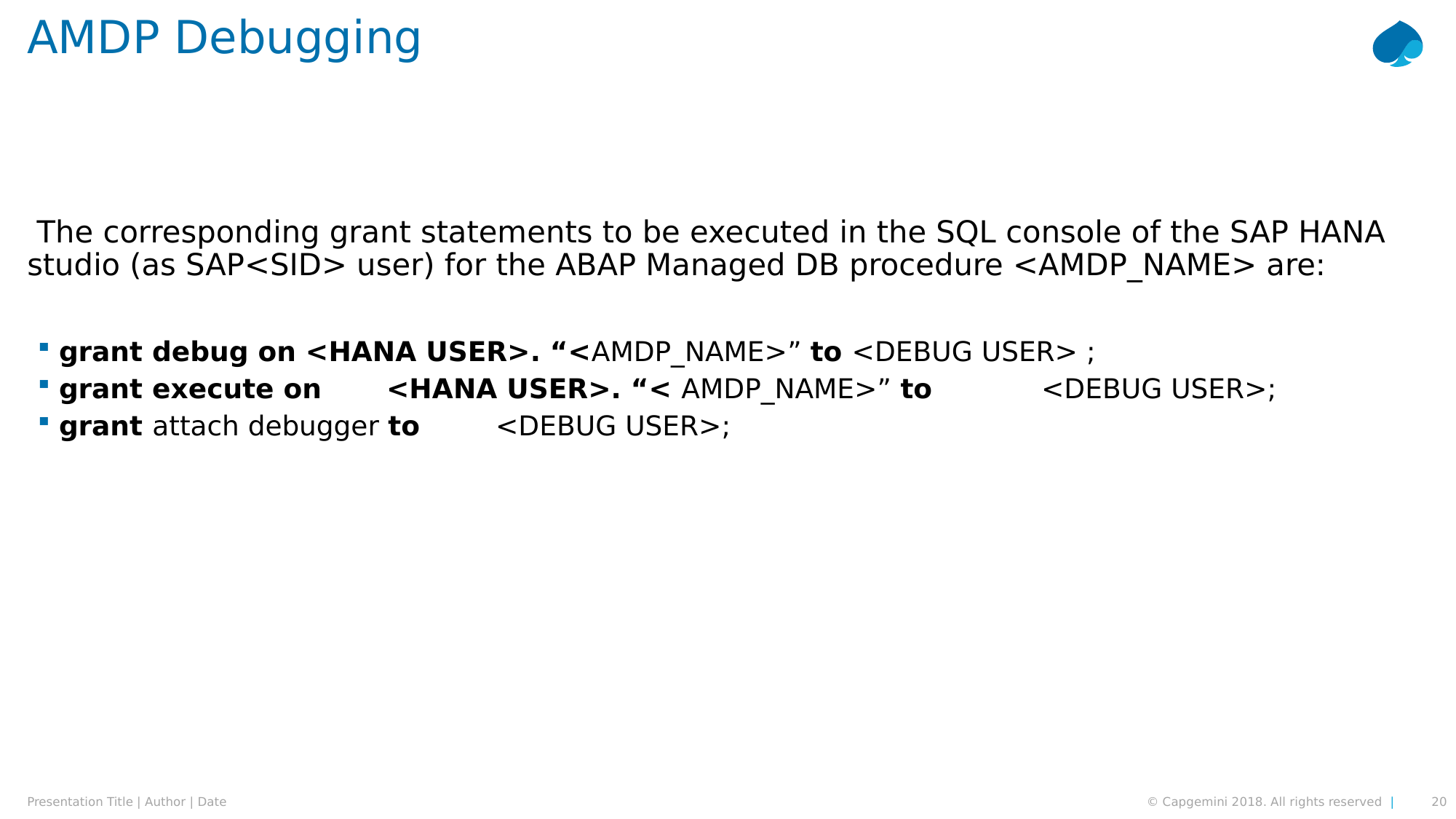

# AMDP Debugging
 The corresponding grant statements to be executed in the SQL console of the SAP HANA studio (as SAP<SID> user) for the ABAP Managed DB procedure <AMDP_NAME> are:

grant debug on <HANA USER>. “<AMDP_NAME>” to <DEBUG USER> ;
grant execute on	<HANA USER>. “< AMDP_NAME>” to	<DEBUG USER>;
grant attach debugger to	<DEBUG USER>;